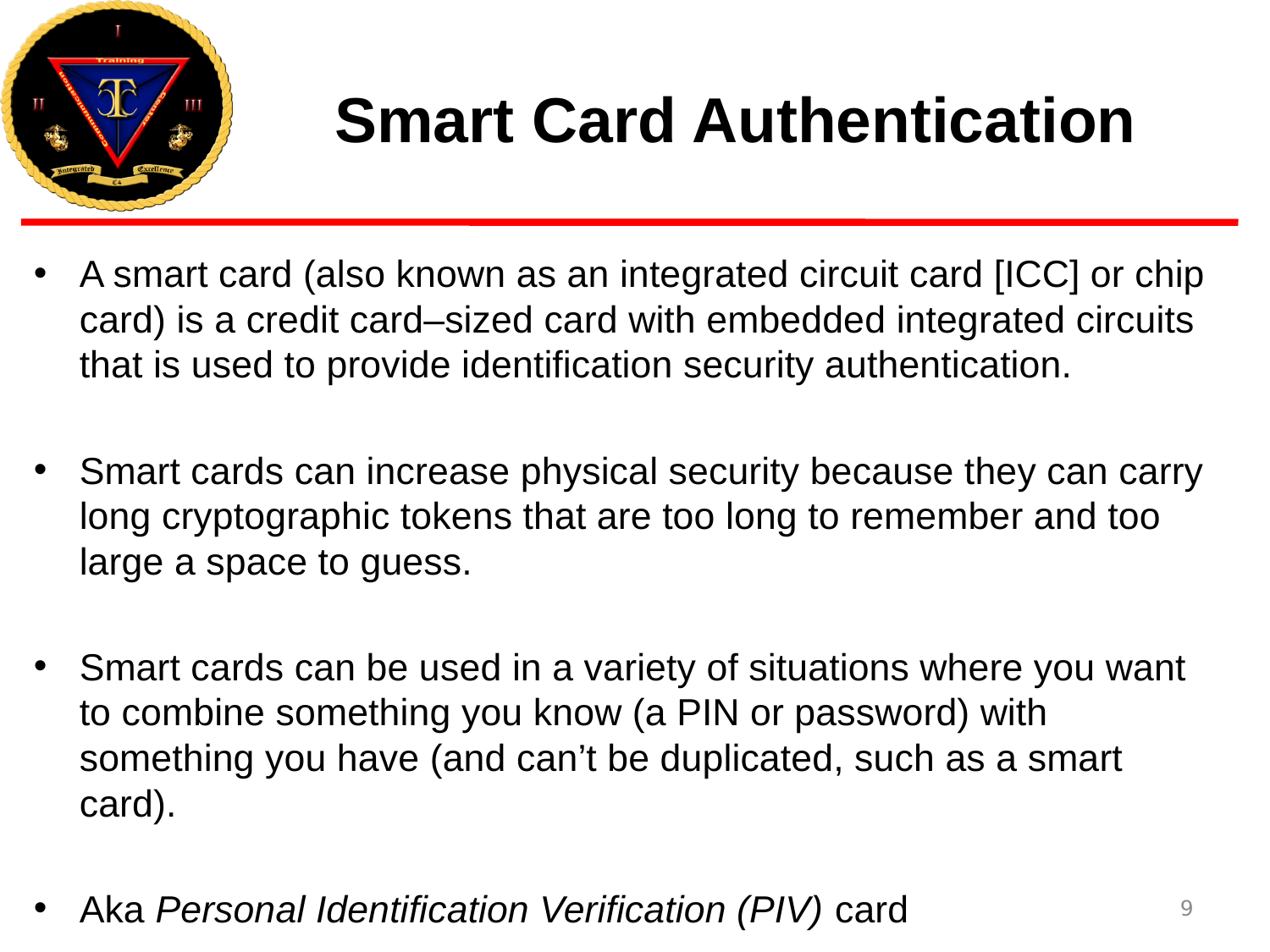

# Smart Card Authentication
A smart card (also known as an integrated circuit card [ICC] or chip card) is a credit card–sized card with embedded integrated circuits that is used to provide identification security authentication.

Smart cards can increase physical security because they can carry long cryptographic tokens that are too long to remember and too large a space to guess.

Smart cards can be used in a variety of situations where you want to combine something you know (a PIN or password) with something you have (and can’t be duplicated, such as a smart card).

Aka Personal Identification Verification (PIV) card
9